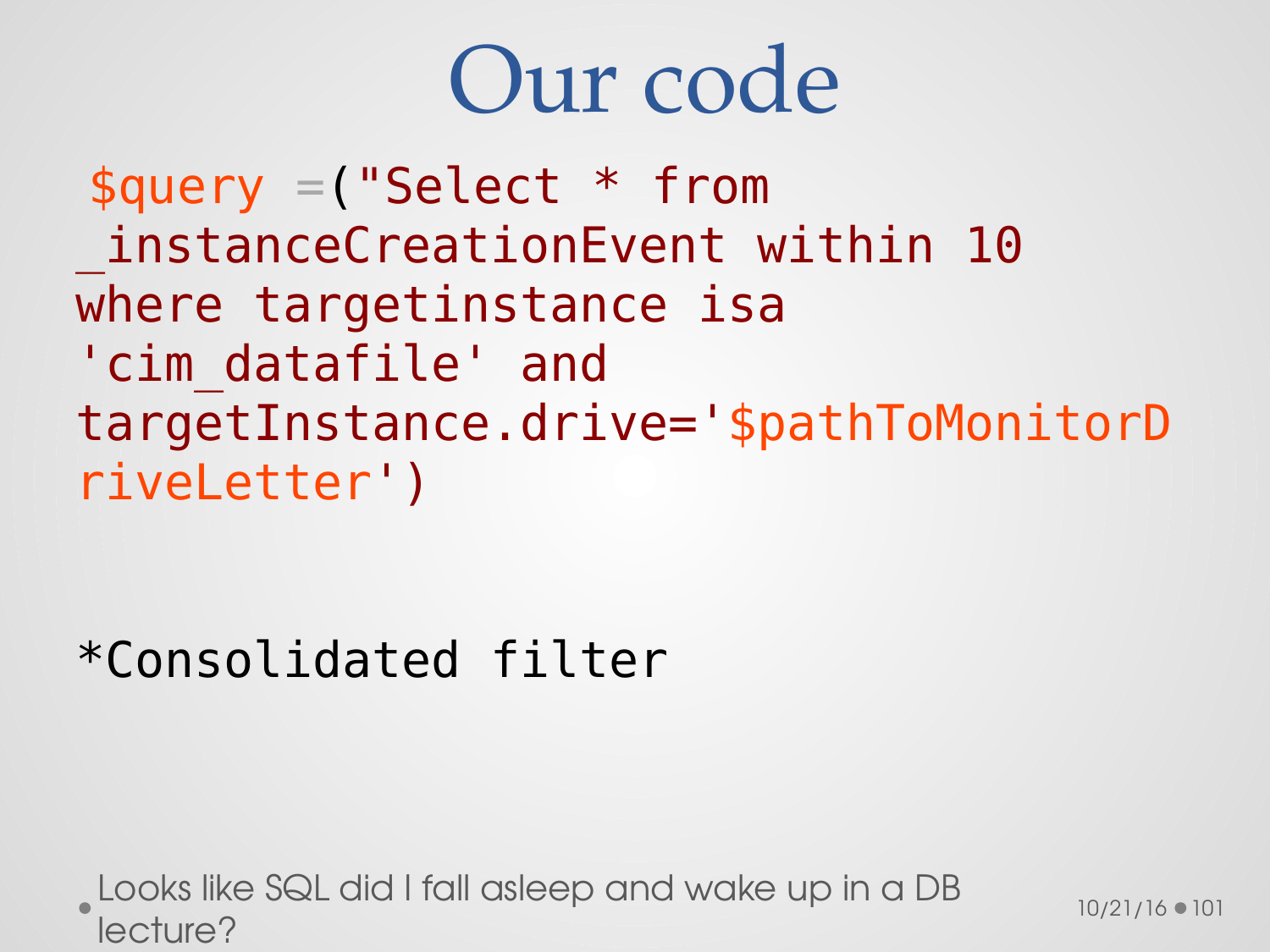

# Our code
 $query =("Select * from _instanceCreationEvent within 10 where targetinstance isa 'cim_datafile' and targetInstance.drive='$pathToMonitorDriveLetter')

*Consolidated filter
Looks like SQL did I fall asleep and wake up in a DB lecture?
10/21/16
101